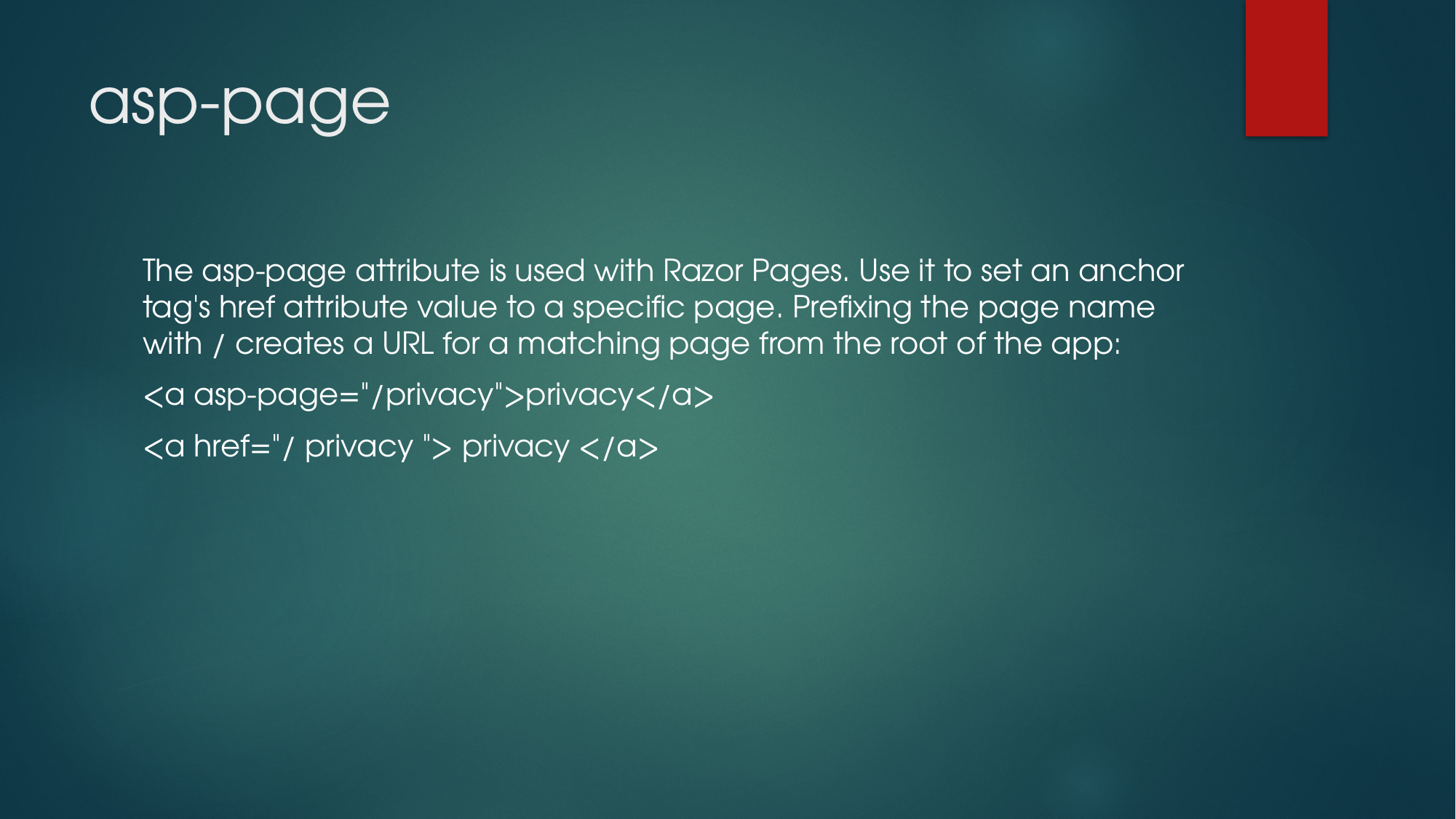

# asp-page
The asp-page attribute is used with Razor Pages. Use it to set an anchor tag's href attribute value to a specific page. Prefixing the page name with / creates a URL for a matching page from the root of the app:
<a asp-page="/privacy">privacy</a>
<a href="/ privacy "> privacy </a>